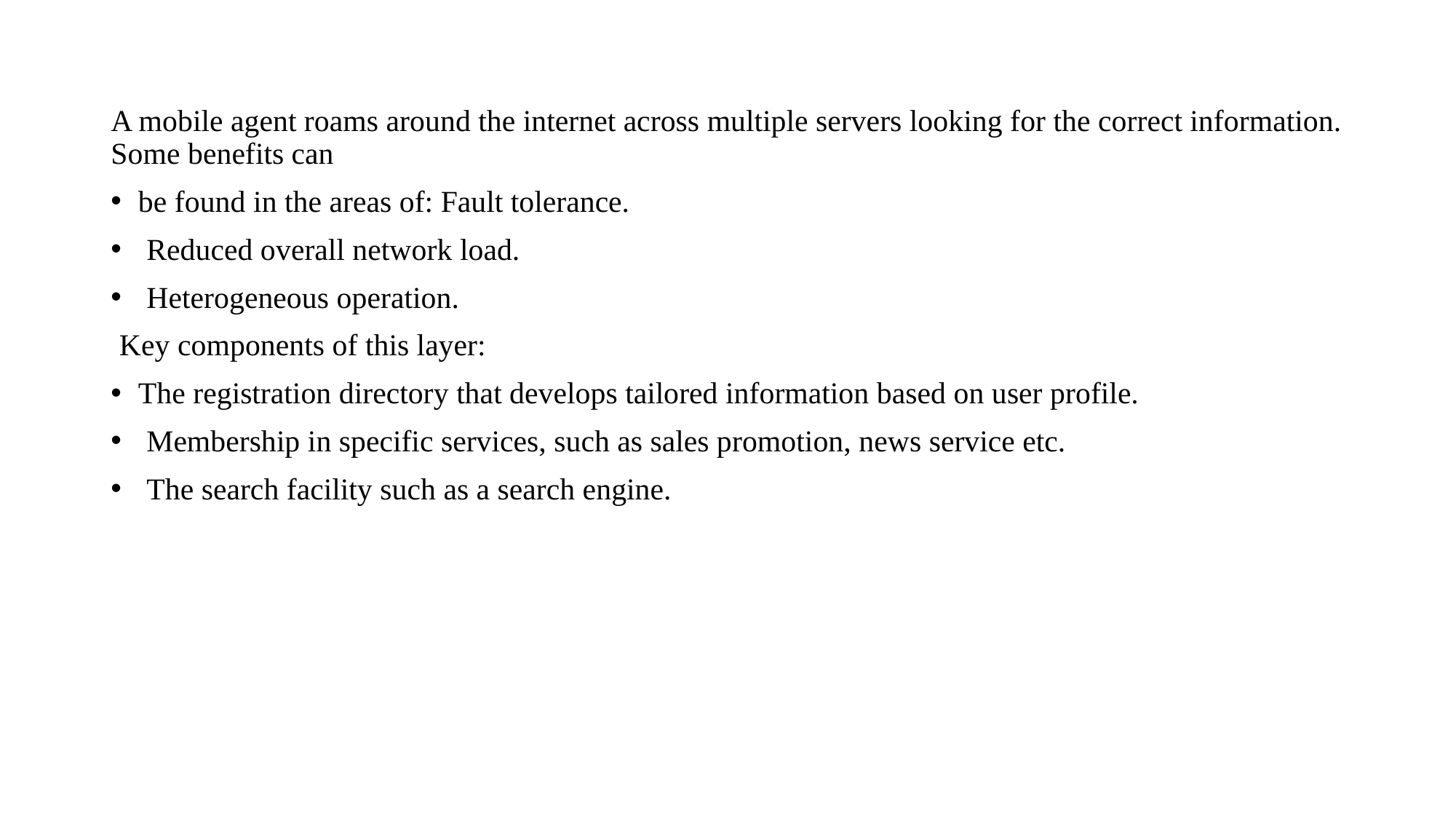

A mobile agent roams around the internet across multiple servers looking for the correct information. Some benefits can
be found in the areas of: Fault tolerance.
 Reduced overall network load.
 Heterogeneous operation.
 Key components of this layer:
The registration directory that develops tailored information based on user profile.
 Membership in specific services, such as sales promotion, news service etc.
 The search facility such as a search engine.